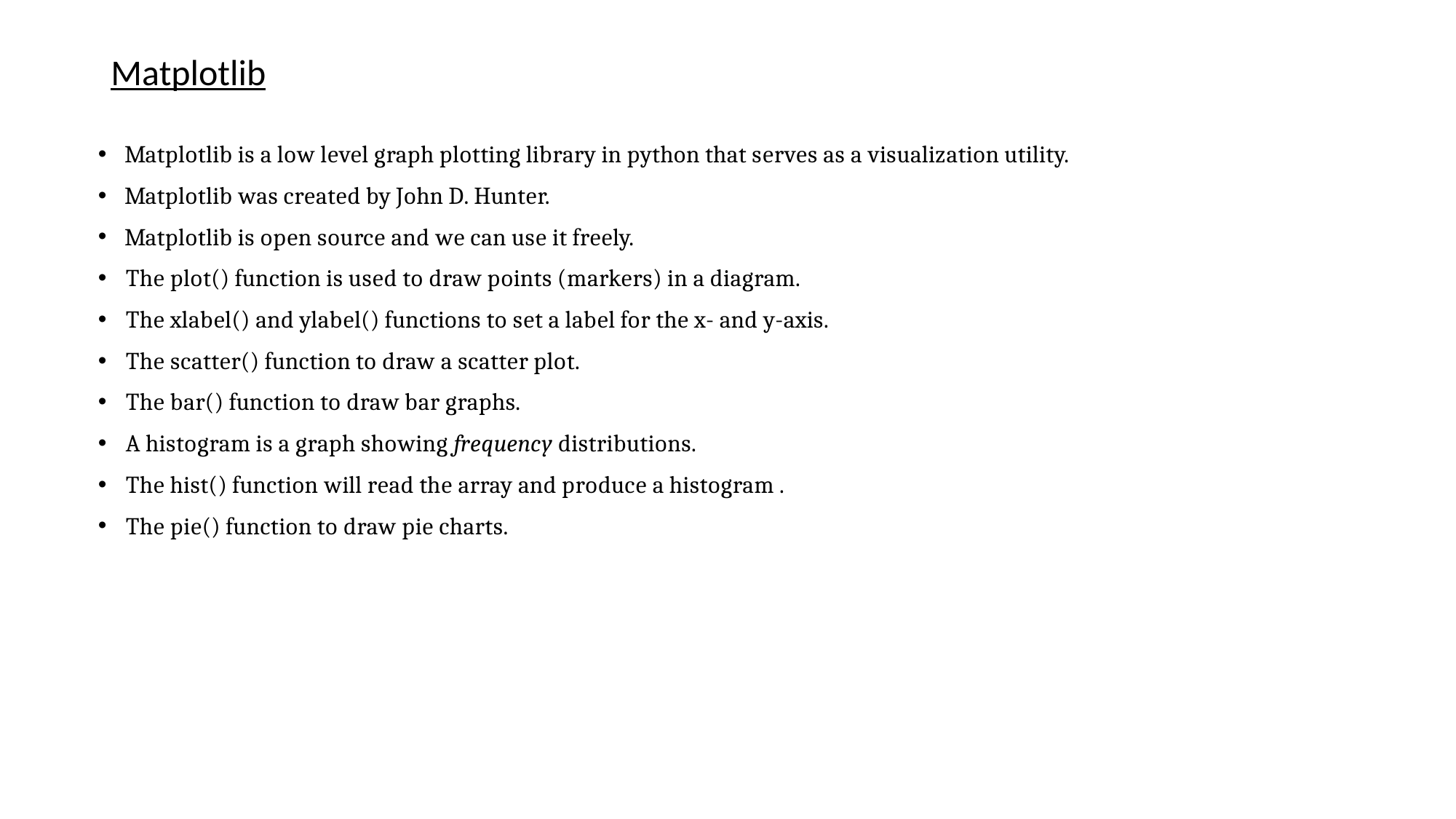

# Matplotlib
Matplotlib is a low level graph plotting library in python that serves as a visualization utility.
Matplotlib was created by John D. Hunter.
Matplotlib is open source and we can use it freely.
The plot() function is used to draw points (markers) in a diagram.
The xlabel() and ylabel() functions to set a label for the x- and y-axis.
The scatter() function to draw a scatter plot.
The bar() function to draw bar graphs.
A histogram is a graph showing frequency distributions.
The hist() function will read the array and produce a histogram .
The pie() function to draw pie charts.